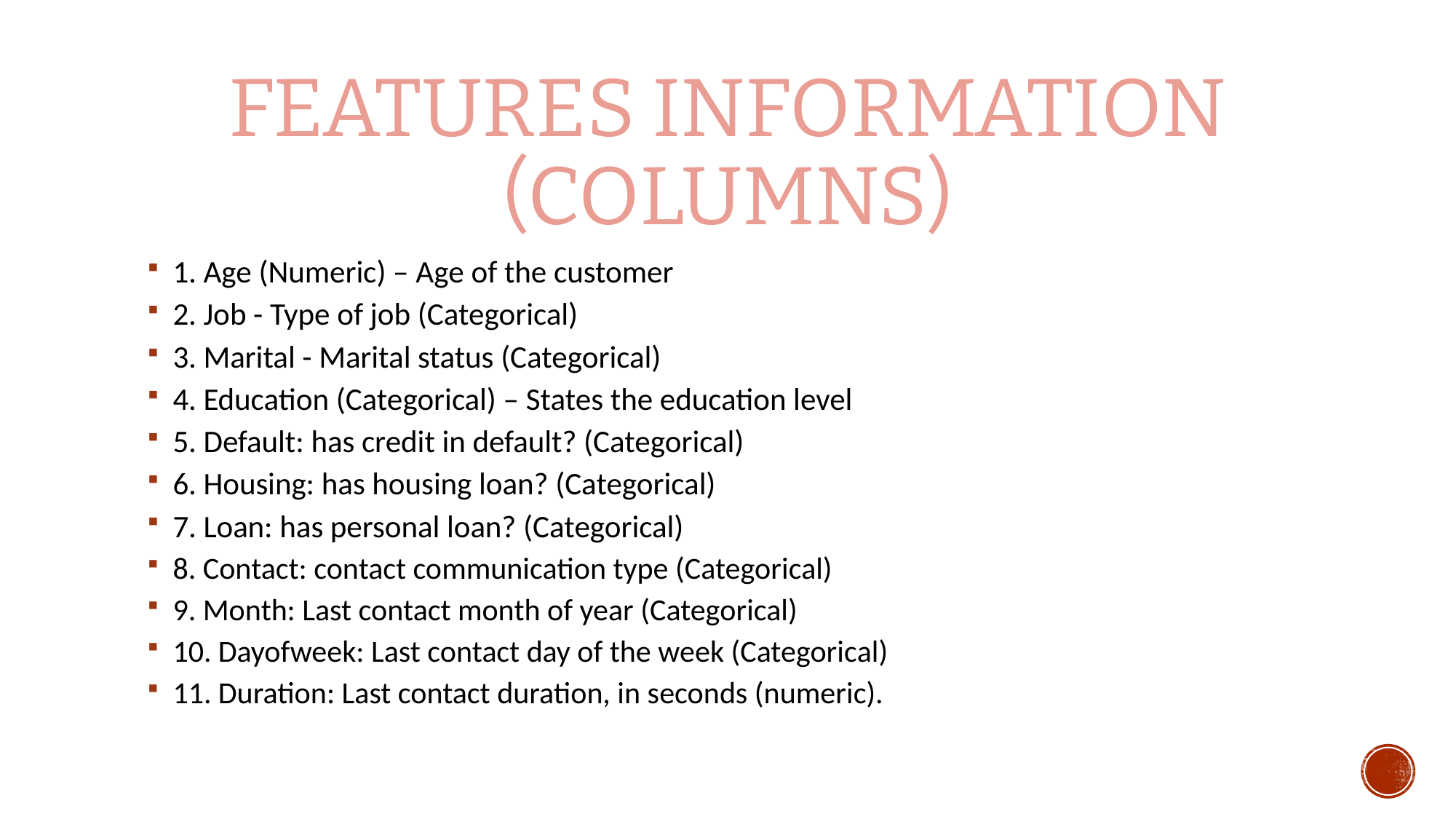

# Features information (Columns)
1. Age (Numeric) – Age of the customer
2. Job - Type of job (Categorical)
3. Marital - Marital status (Categorical)
4. Education (Categorical) – States the education level
5. Default: has credit in default? (Categorical)
6. Housing: has housing loan? (Categorical)
7. Loan: has personal loan? (Categorical)
8. Contact: contact communication type (Categorical)
9. Month: Last contact month of year (Categorical)
10. Dayofweek: Last contact day of the week (Categorical)
11. Duration: Last contact duration, in seconds (numeric).